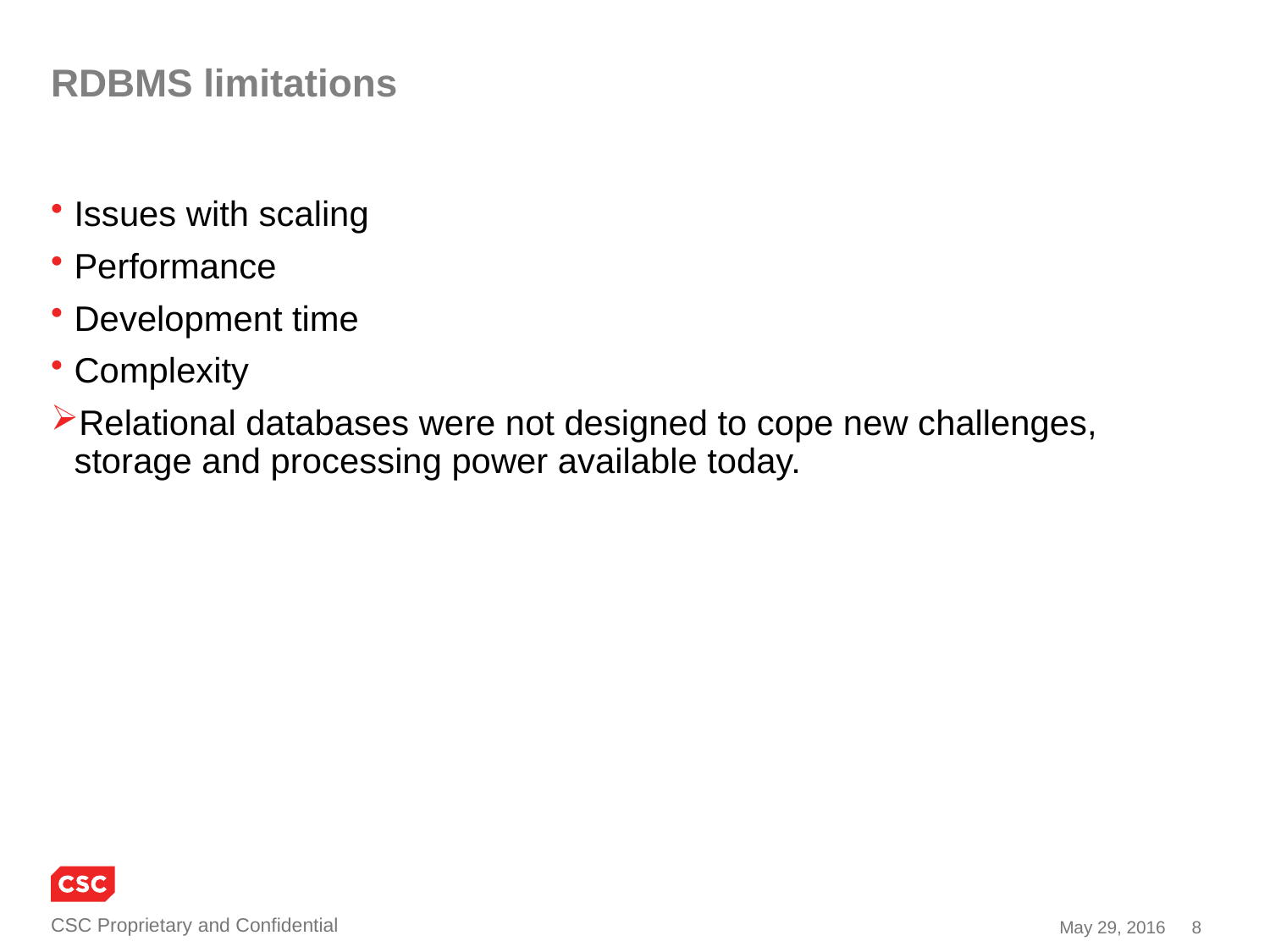

# RDBMS limitations
Issues with scaling
Performance
Development time
Complexity
Relational databases were not designed to cope new challenges, storage and processing power available today.